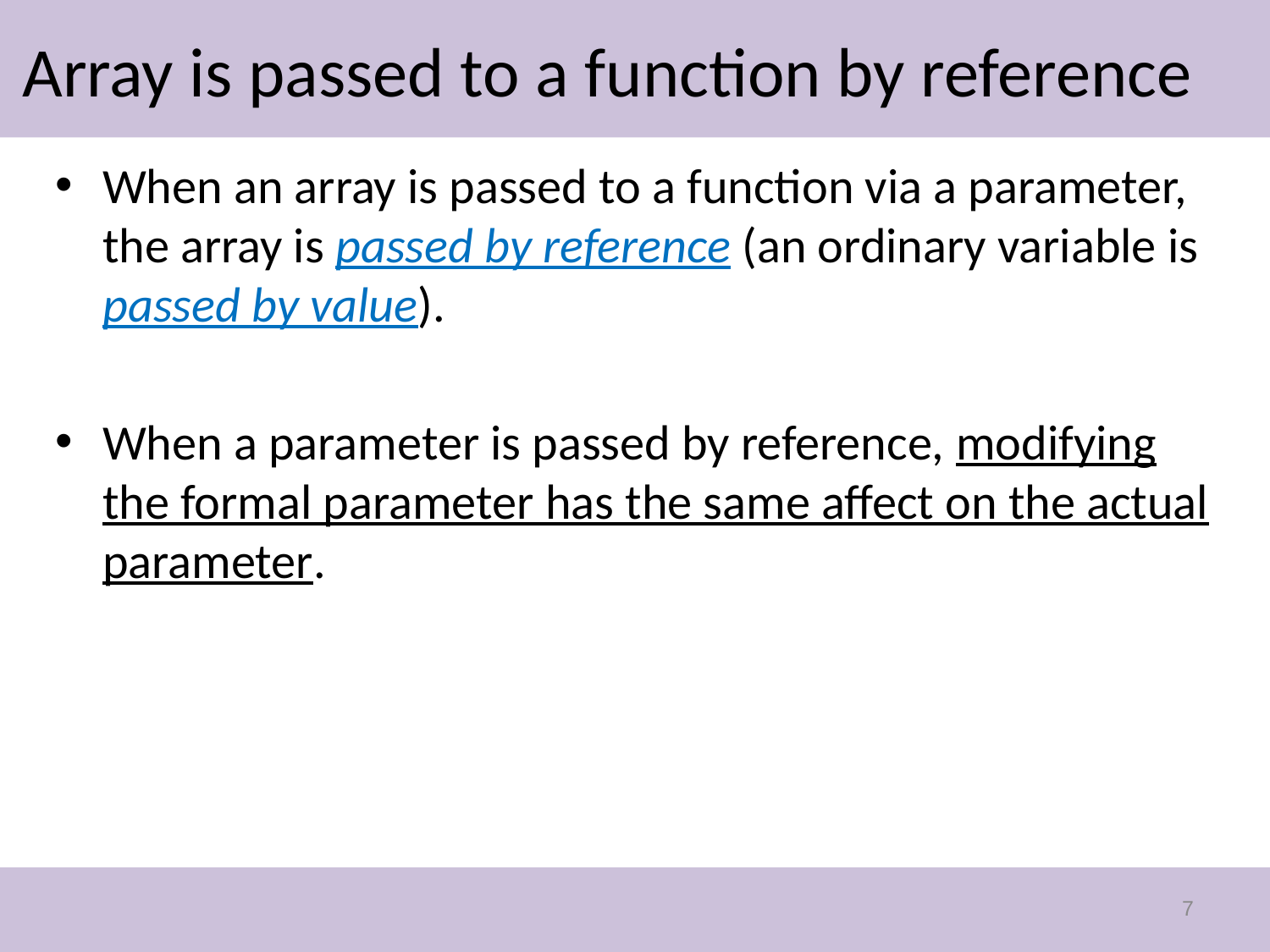

# Array is passed to a function by reference
When an array is passed to a function via a parameter, the array is passed by reference (an ordinary variable is passed by value).

When a parameter is passed by reference, modifying the formal parameter has the same affect on the actual parameter.
7